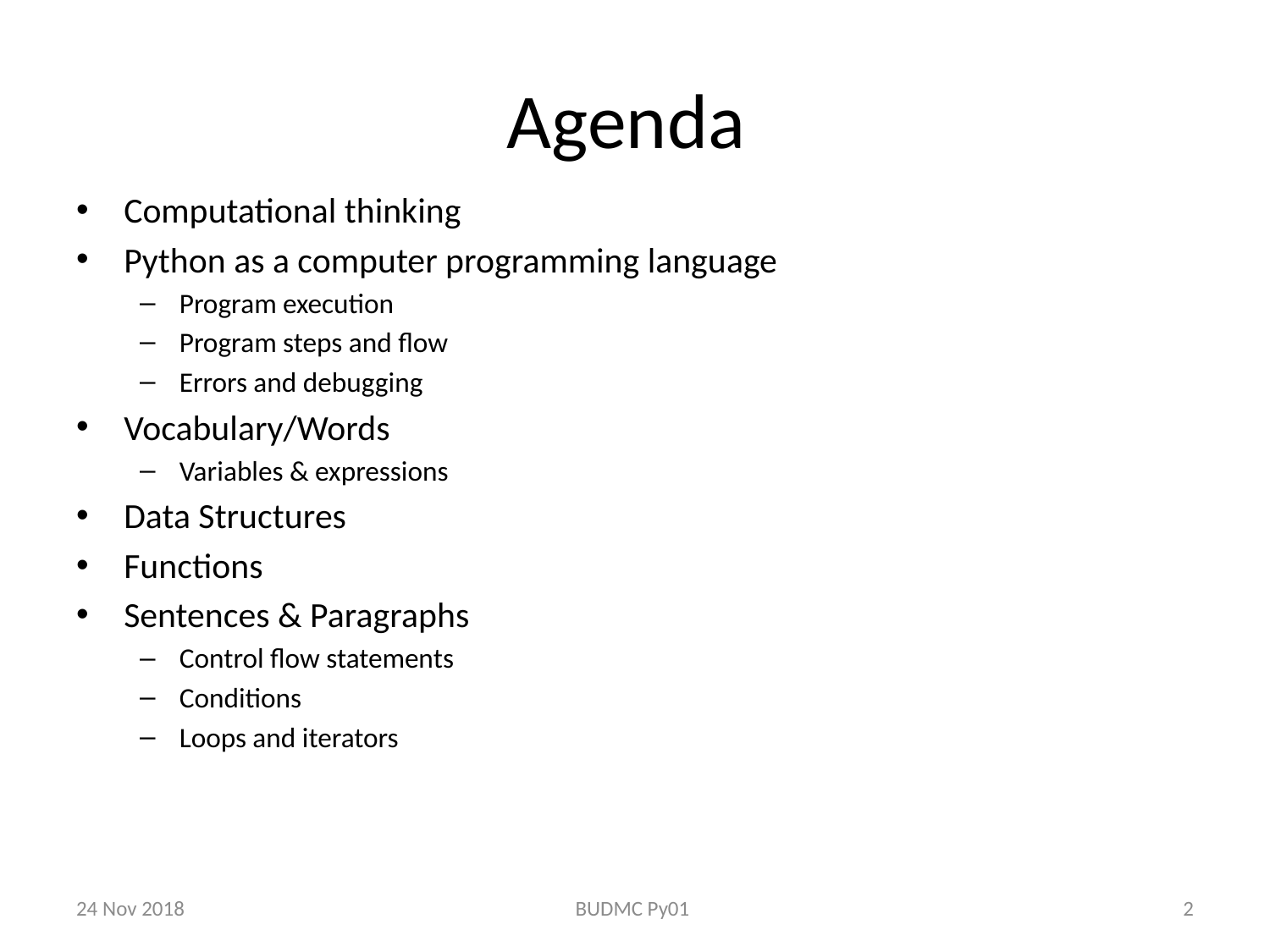

# Agenda
Computational thinking
Python as a computer programming language
Program execution
Program steps and flow
Errors and debugging
Vocabulary/Words
Variables & expressions
Data Structures
Functions
Sentences & Paragraphs
Control flow statements
Conditions
Loops and iterators
24 Nov 2018
BUDMC Py01
2